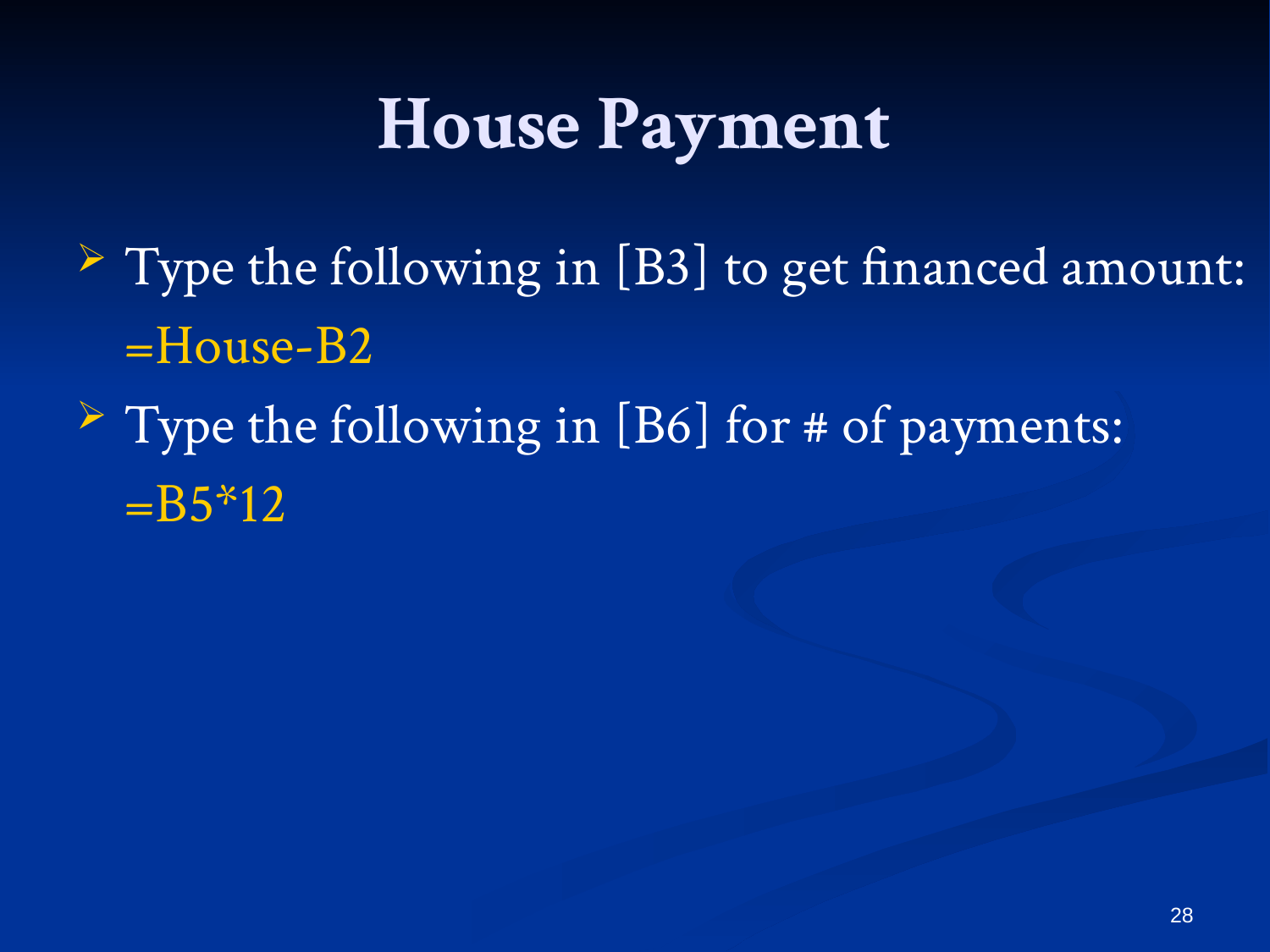

# House Payment
Type the following in [B3] to get financed amount:
	=House-B2
Type the following in [B6] for # of payments:
	=B5*12
28